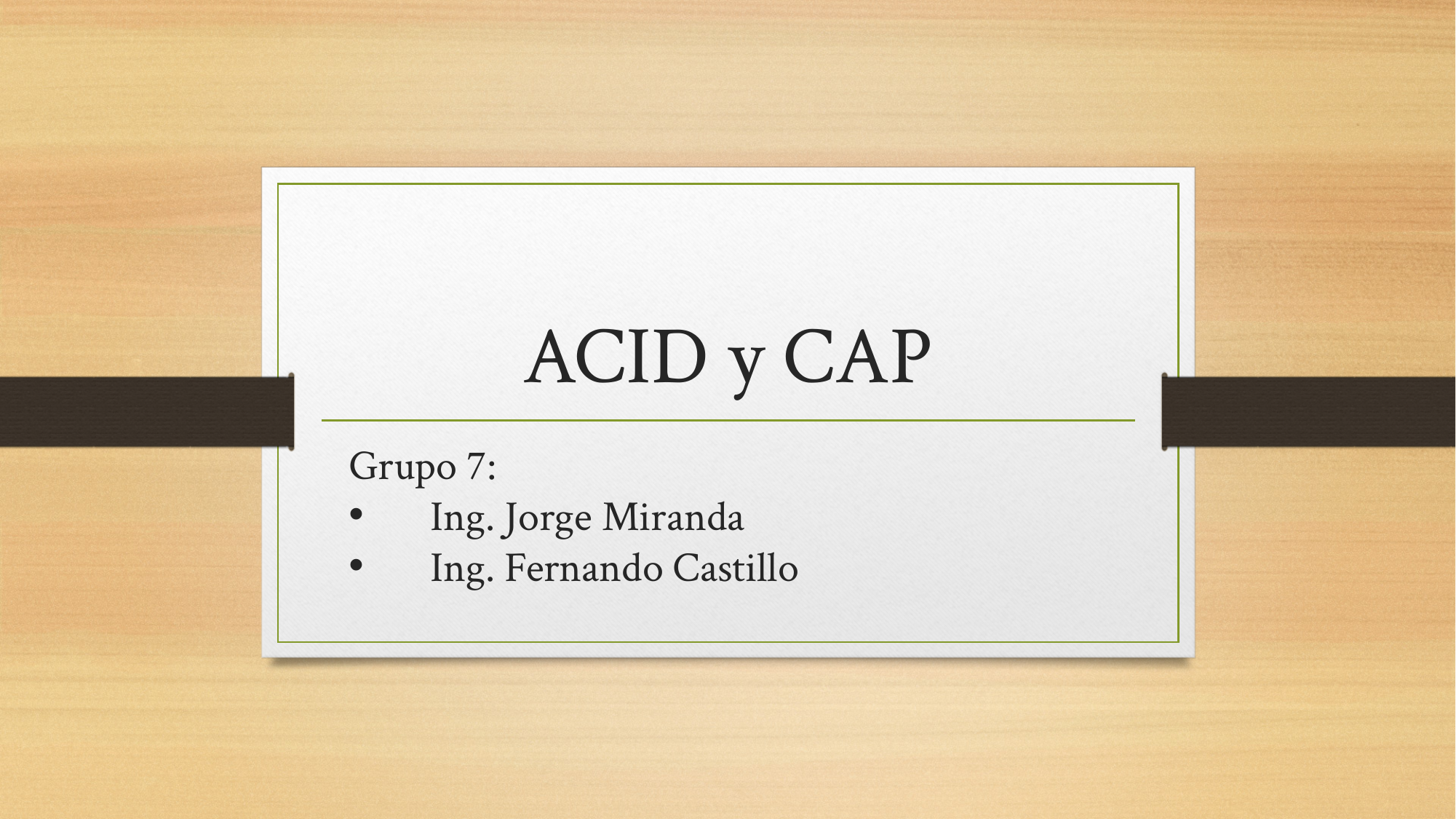

# ACID y CAP
Grupo 7:
Ing. Jorge Miranda
Ing. Fernando Castillo